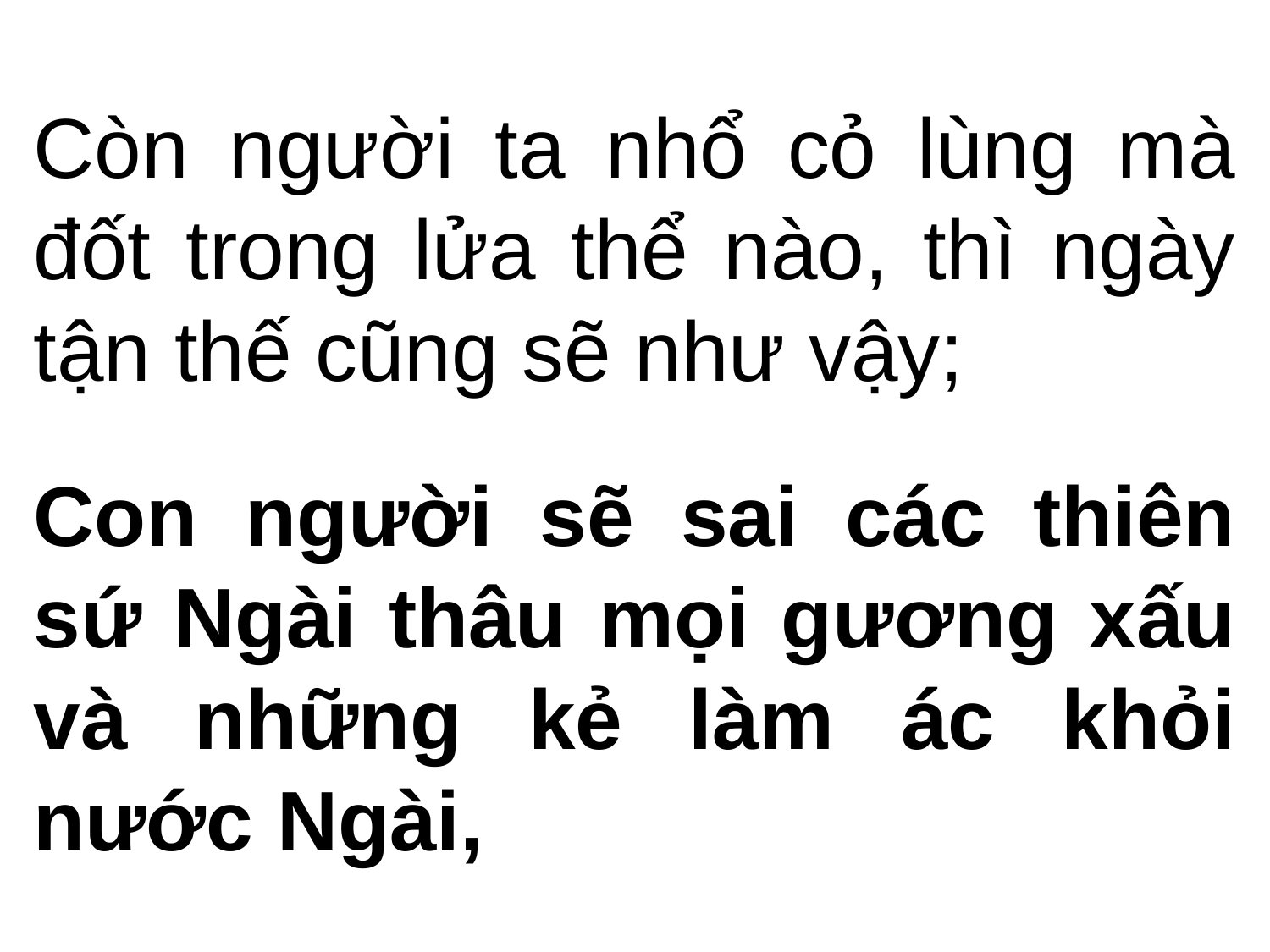

Còn người ta nhổ cỏ lùng mà đốt trong lửa thể nào, thì ngày tận thế cũng sẽ như vậy;

Con người sẽ sai các thiên sứ Ngài thâu mọi gương xấu và những kẻ làm ác khỏi nước Ngài,